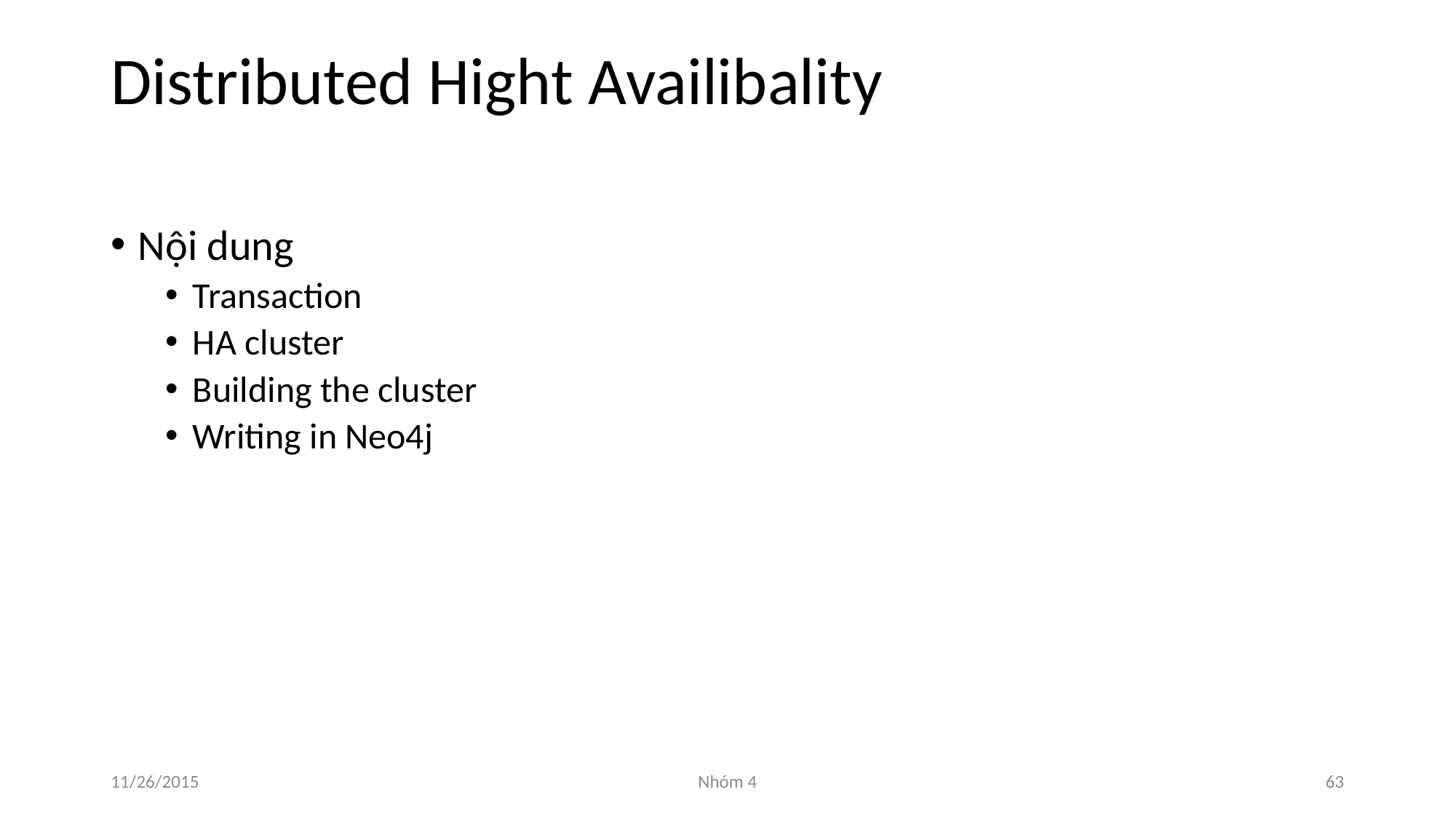

# Distributed Hight Availibality
Nội dung
Transaction
HA cluster
Building the cluster
Writing in Neo4j

11/26/2015
Nhóm 4
63